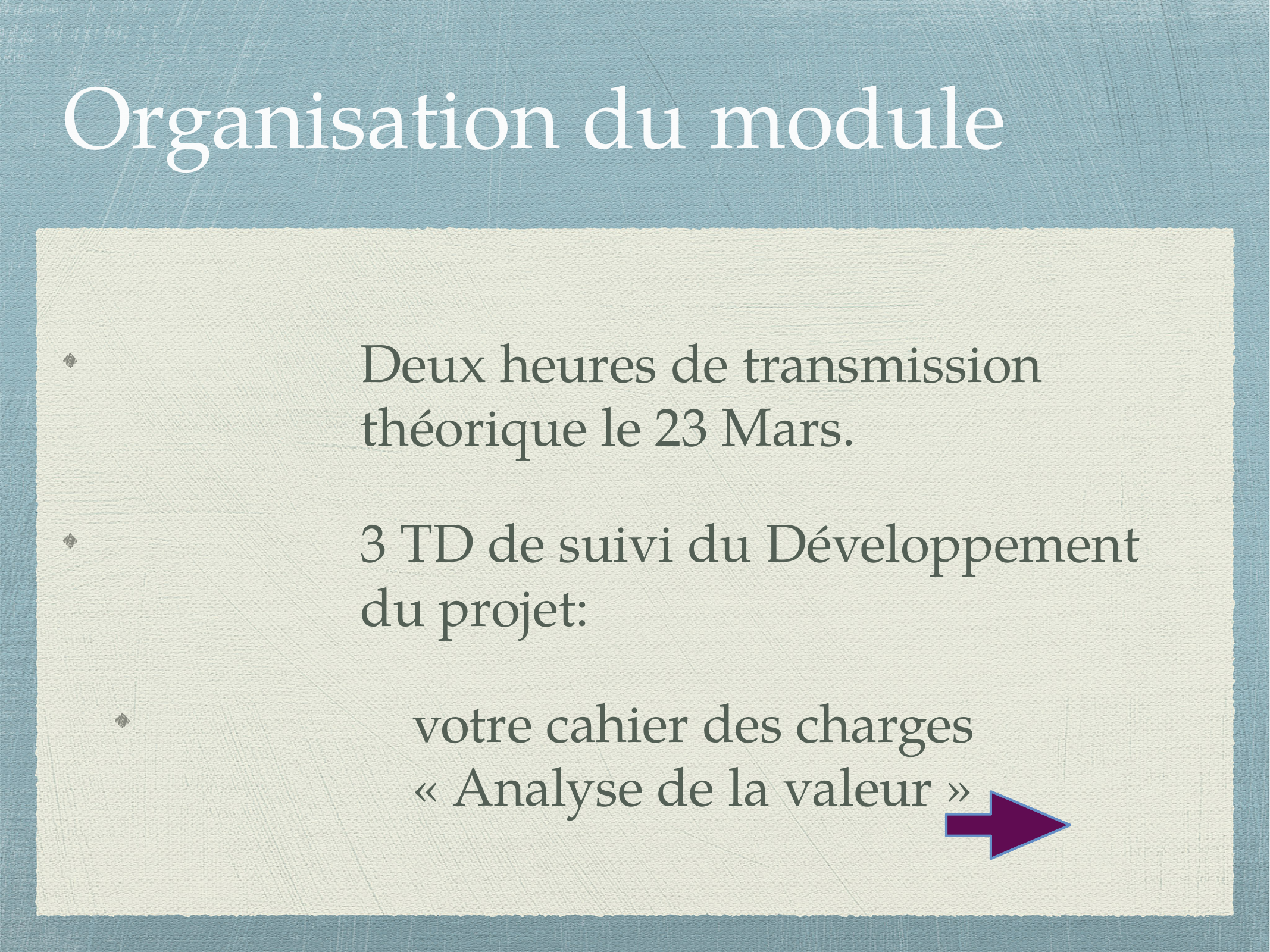

# Organisation du module
Deux heures de transmission théorique le 23 Mars.
3 TD de suivi du Développement du projet:
votre cahier des charges « Analyse de la valeur »